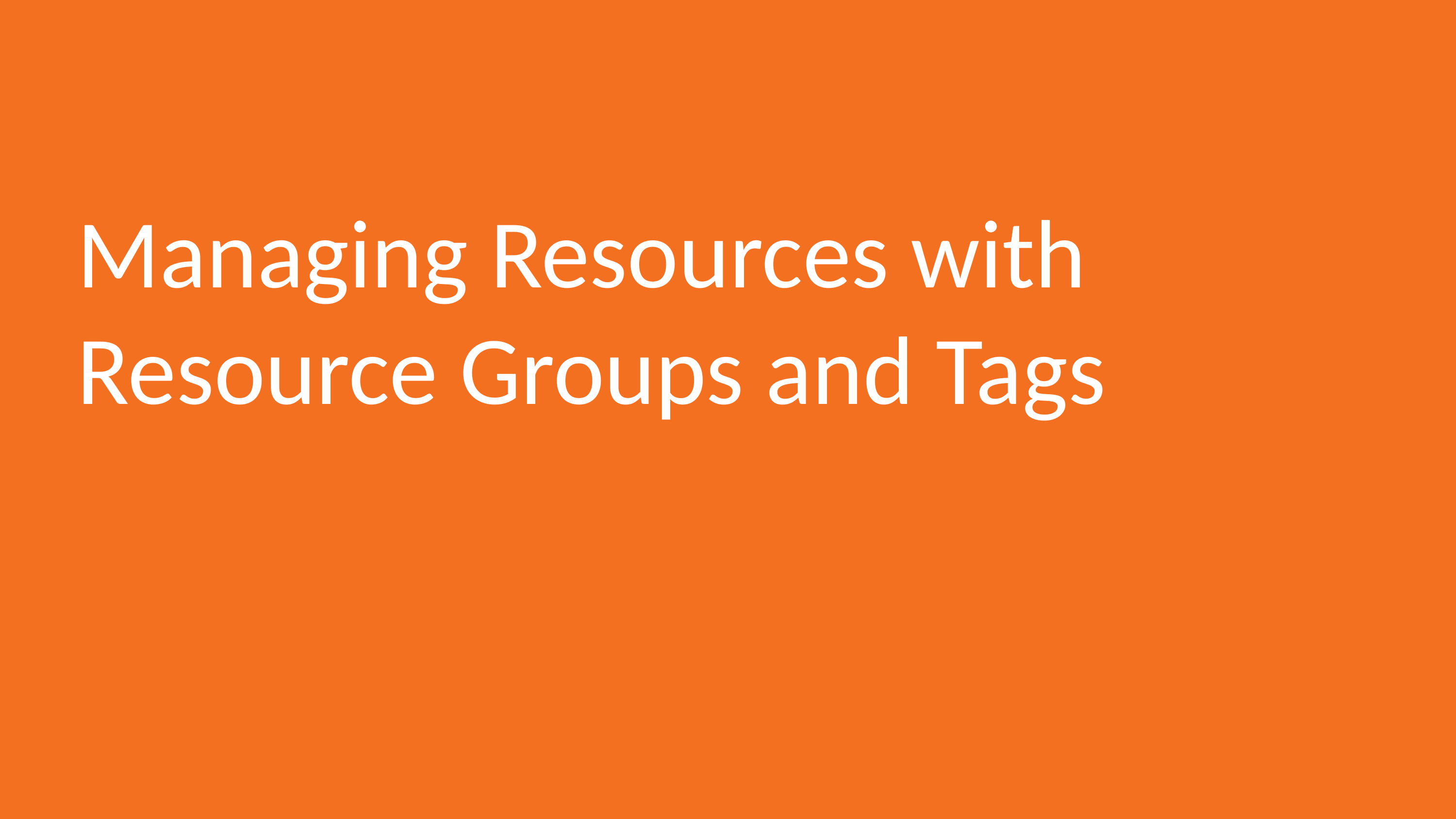

# Managing Resources with Resource Groups and Tags